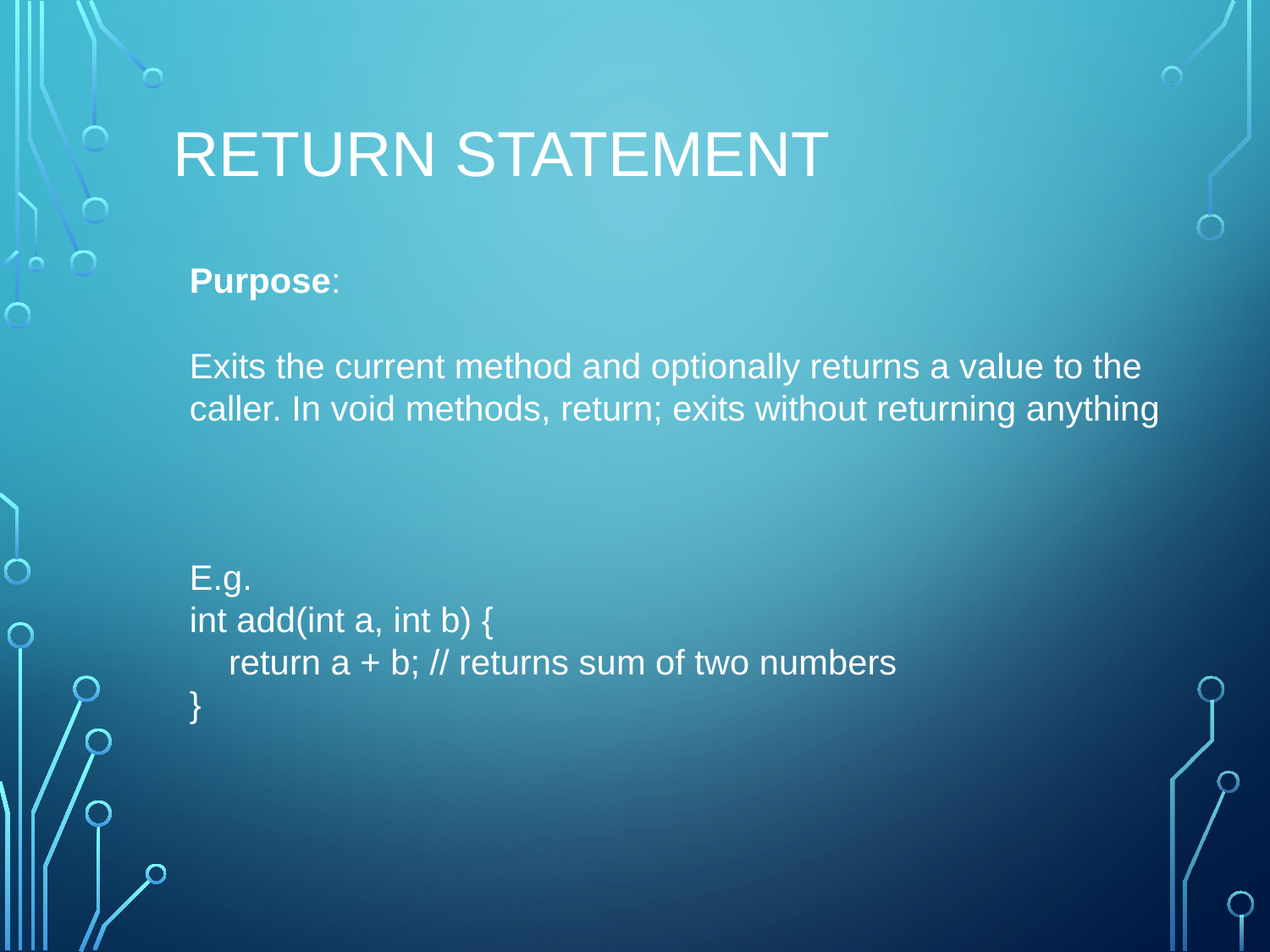

# Return statement
Purpose:

Exits the current method and optionally returns a value to the caller. In void methods, return; exits without returning anything

E.g.
int add(int a, int b) {
    return a + b; // returns sum of two numbers
}